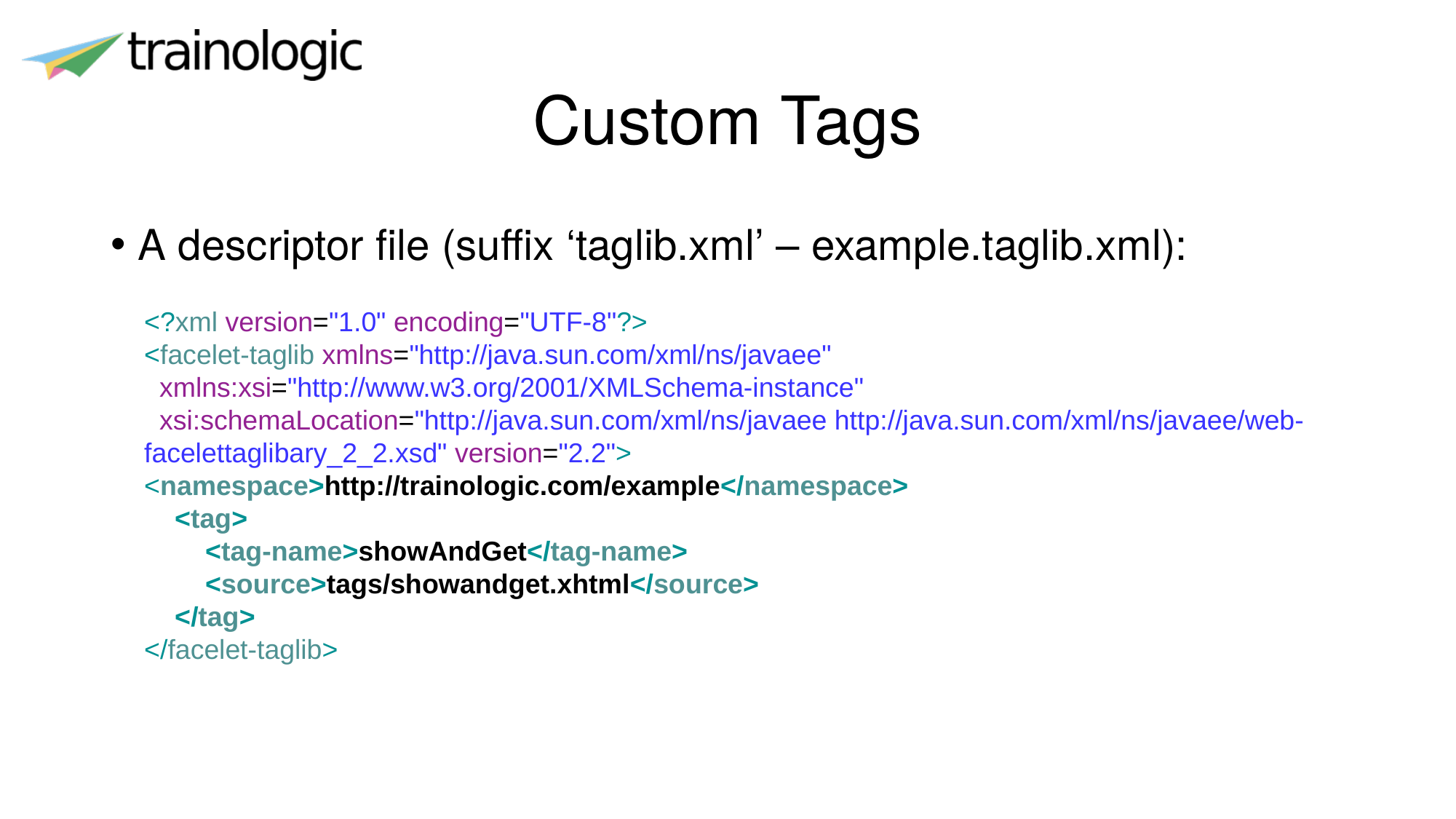

# Custom Tags
A descriptor file (suffix ‘taglib.xml’ – example.taglib.xml):
<?xml version="1.0" encoding="UTF-8"?>
<facelet-taglib xmlns="http://java.sun.com/xml/ns/javaee"
  xmlns:xsi="http://www.w3.org/2001/XMLSchema-instance"
  xsi:schemaLocation="http://java.sun.com/xml/ns/javaee http://java.sun.com/xml/ns/javaee/web-facelettaglibary_2_2.xsd" version="2.2">
<namespace>http://trainologic.com/example</namespace>
    <tag>
        <tag-name>showAndGet</tag-name>
        <source>tags/showandget.xhtml</source>
    </tag>
</facelet-taglib>